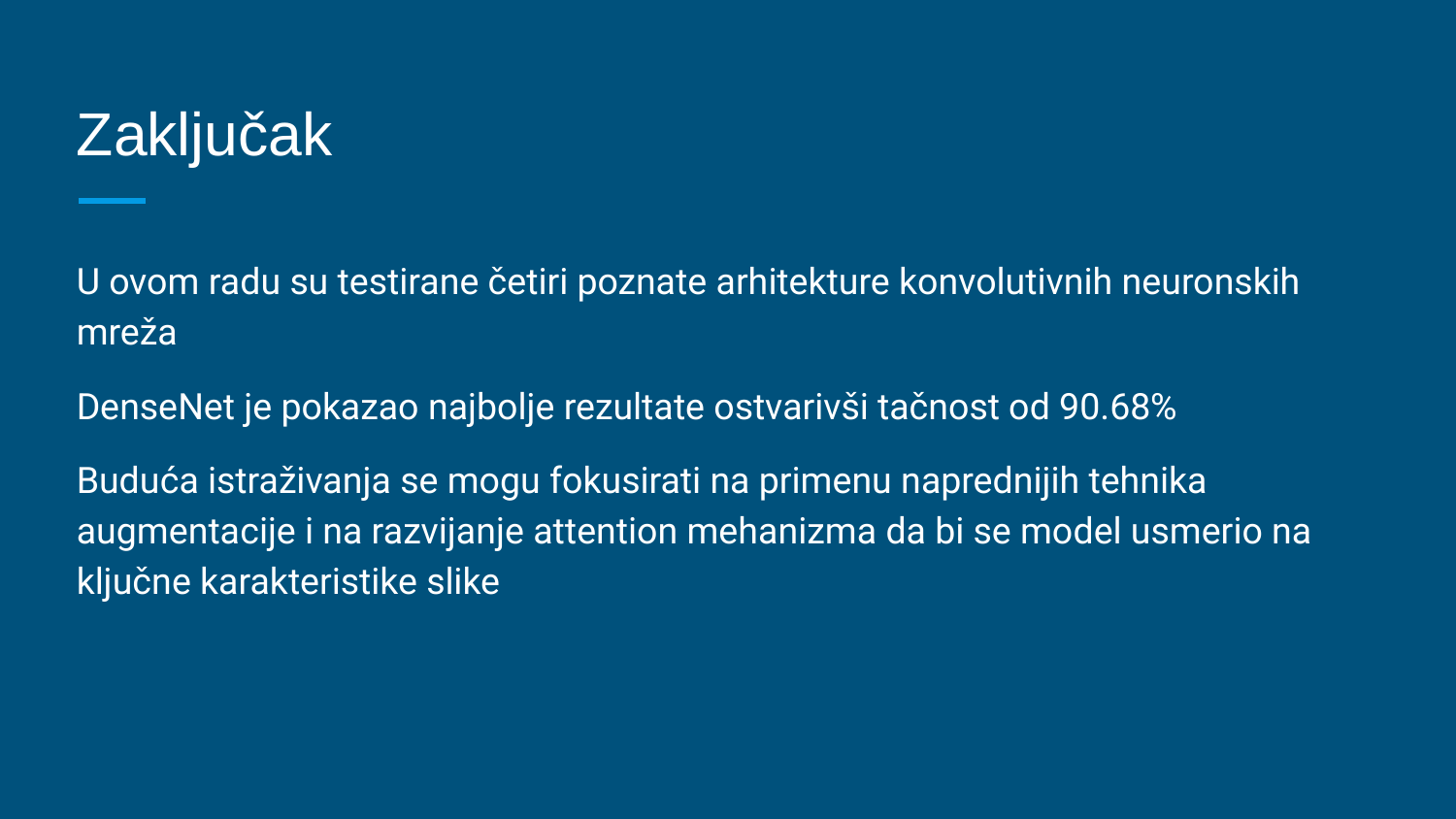

# Zaključak
U ovom radu su testirane četiri poznate arhitekture konvolutivnih neuronskih mreža
DenseNet je pokazao najbolje rezultate ostvarivši tačnost od 90.68%
Buduća istraživanja se mogu fokusirati na primenu naprednijih tehnika augmentacije i na razvijanje attention mehanizma da bi se model usmerio na ključne karakteristike slike